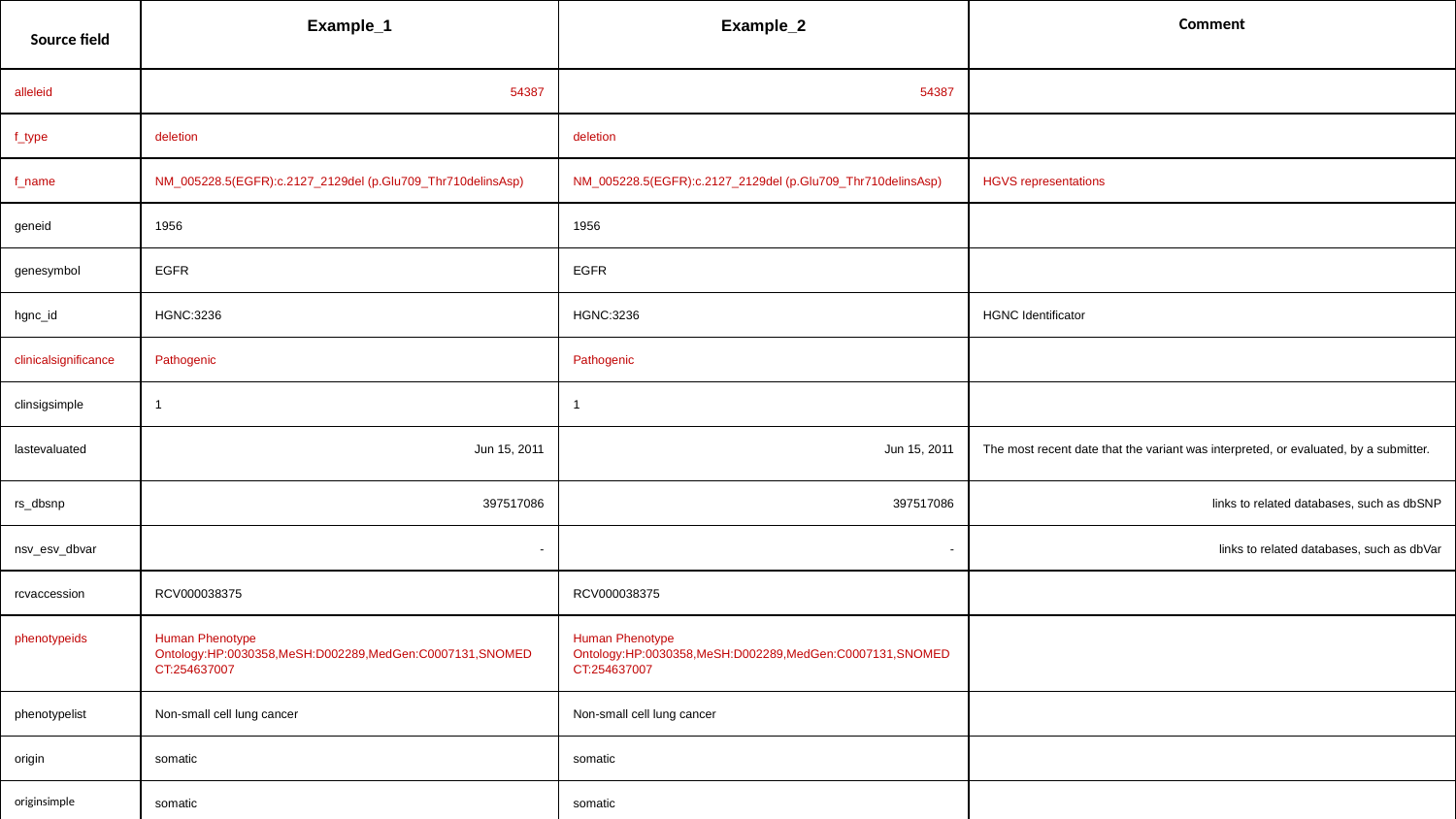

| Source field | Example\_1 | Example\_2 | Comment |
| --- | --- | --- | --- |
| alleleid | 54387 | 54387 |  |
| f\_type | deletion | deletion |  |
| f\_name | NM\_005228.5(EGFR):c.2127\_2129del (p.Glu709\_Thr710delinsAsp) | NM\_005228.5(EGFR):c.2127\_2129del (p.Glu709\_Thr710delinsAsp) | HGVS representations |
| geneid | 1956 | 1956 |  |
| genesymbol | EGFR | EGFR |  |
| hgnc\_id | HGNC:3236 | HGNC:3236 | HGNC Identificator |
| clinicalsignificance | Pathogenic | Pathogenic |  |
| clinsigsimple | 1 | 1 |  |
| lastevaluated | Jun 15, 2011 | Jun 15, 2011 | The most recent date that the variant was interpreted, or evaluated, by a submitter. |
| rs\_dbsnp | 397517086 | 397517086 | links to related databases, such as dbSNP |
| nsv\_esv\_dbvar | - | - | links to related databases, such as dbVar |
| rcvaccession | RCV000038375 | RCV000038375 |  |
| phenotypeids | Human Phenotype Ontology:HP:0030358,MeSH:D002289,MedGen:C0007131,SNOMED CT:254637007 | Human Phenotype Ontology:HP:0030358,MeSH:D002289,MedGen:C0007131,SNOMED CT:254637007 |  |
| phenotypelist | Non-small cell lung cancer | Non-small cell lung cancer |  |
| origin | somatic | somatic |  |
| originsimple | somatic | somatic |  |